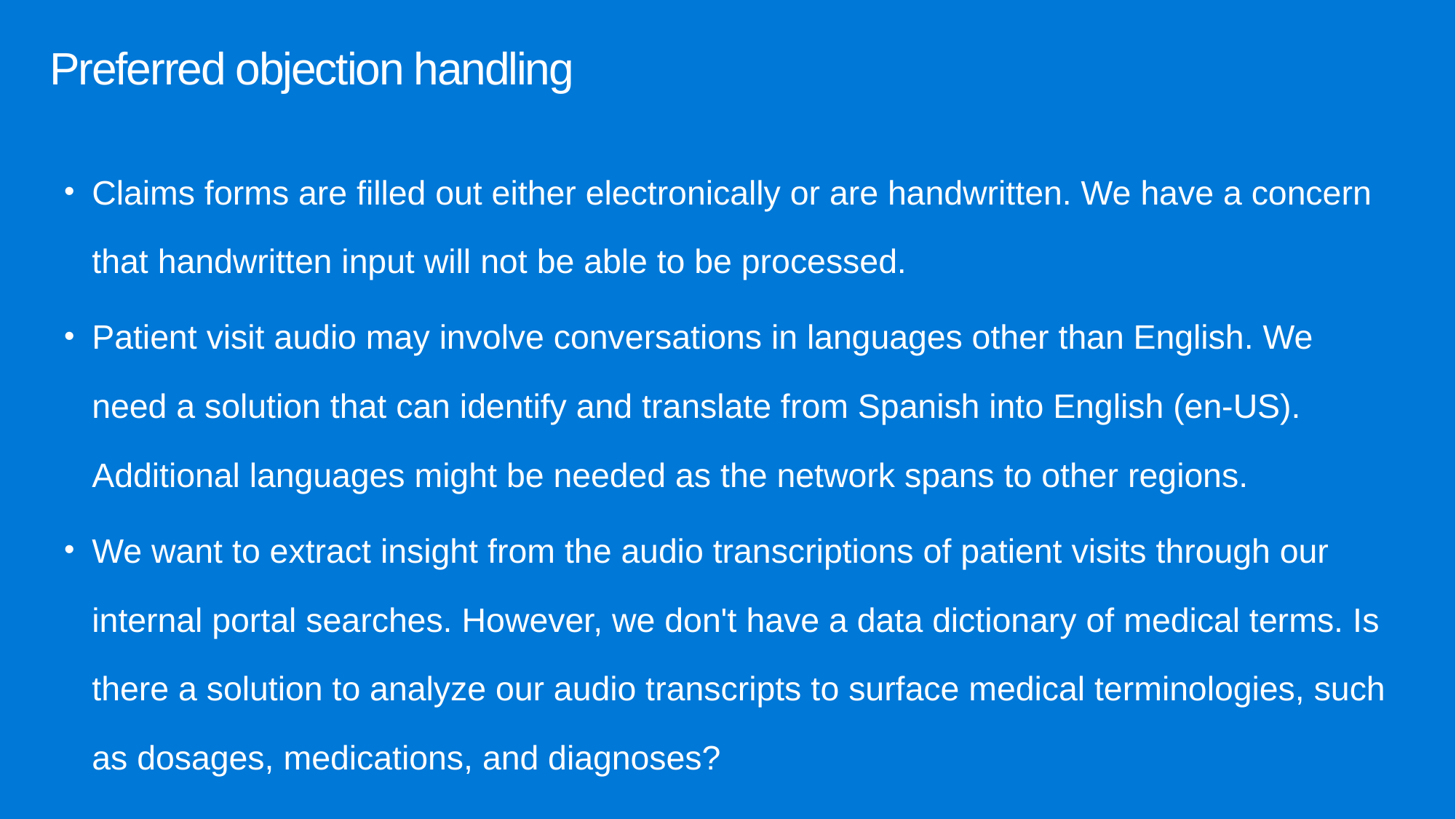

# Preferred objection handling
Claims forms are filled out either electronically or are handwritten. We have a concern that handwritten input will not be able to be processed.
Patient visit audio may involve conversations in languages other than English. We need a solution that can identify and translate from Spanish into English (en-US). Additional languages might be needed as the network spans to other regions.
We want to extract insight from the audio transcriptions of patient visits through our internal portal searches. However, we don't have a data dictionary of medical terms. Is there a solution to analyze our audio transcripts to surface medical terminologies, such as dosages, medications, and diagnoses?